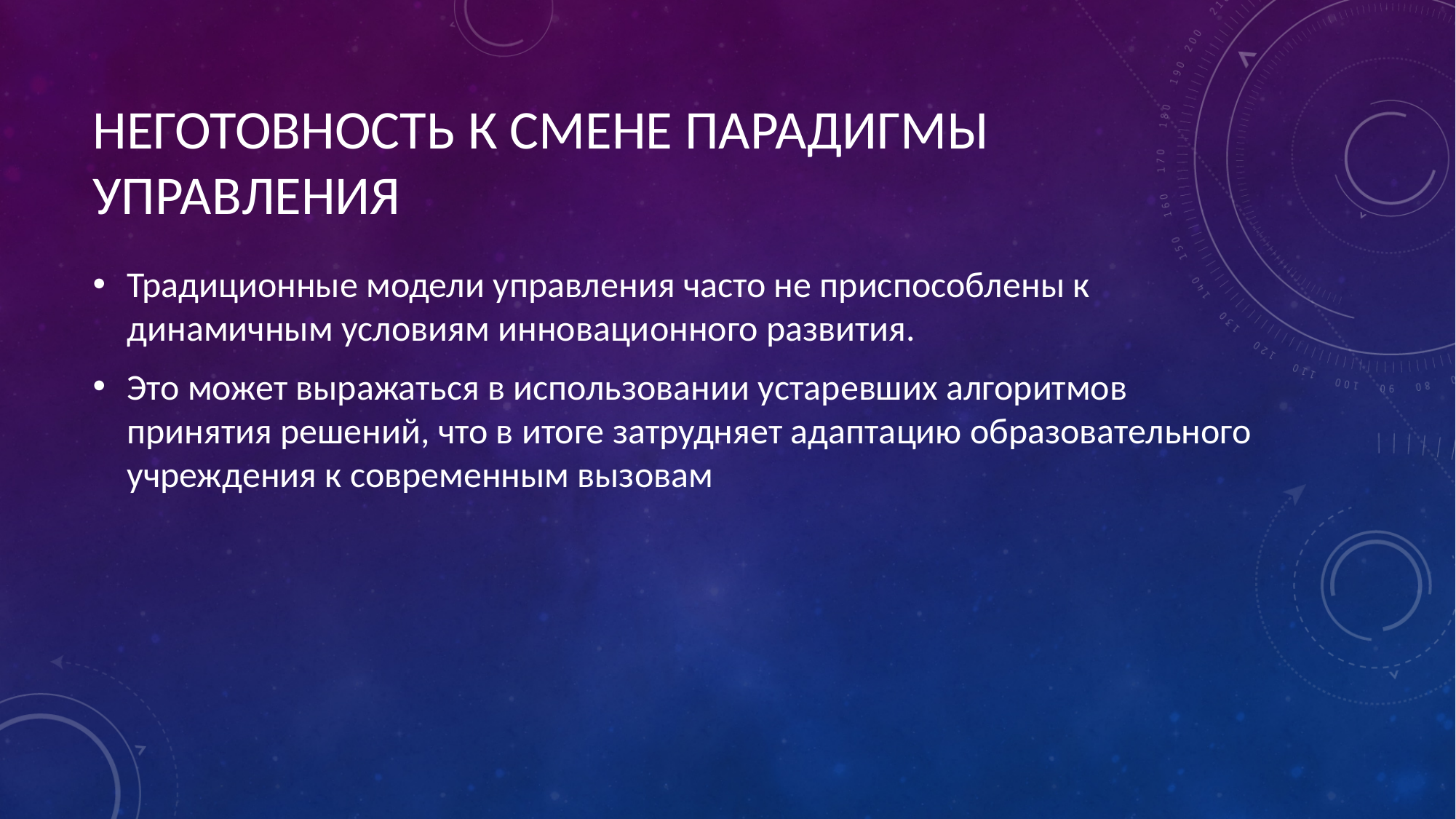

# Неготовность к смене парадигмы управления
Традиционные модели управления часто не приспособлены к динамичным условиям инновационного развития.
Это может выражаться в использовании устаревших алгоритмов принятия решений, что в итоге затрудняет адаптацию образовательного учреждения к современным вызовам